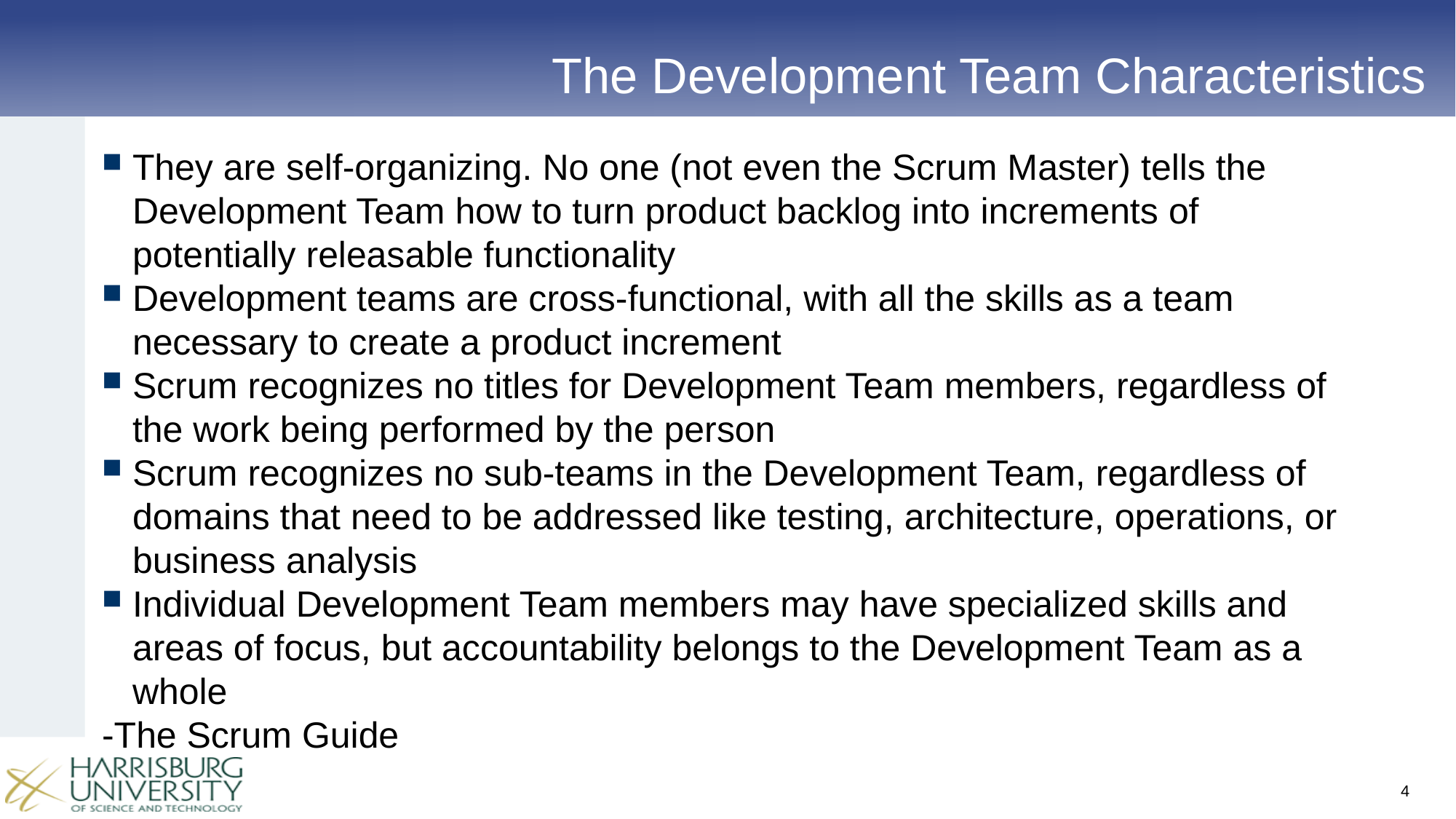

# The Development Team Characteristics
They are self-organizing. No one (not even the Scrum Master) tells the Development Team how to turn product backlog into increments of potentially releasable functionality
Development teams are cross-functional, with all the skills as a team necessary to create a product increment
Scrum recognizes no titles for Development Team members, regardless of the work being performed by the person
Scrum recognizes no sub-teams in the Development Team, regardless of domains that need to be addressed like testing, architecture, operations, or business analysis
Individual Development Team members may have specialized skills and areas of focus, but accountability belongs to the Development Team as a whole
-The Scrum Guide
4